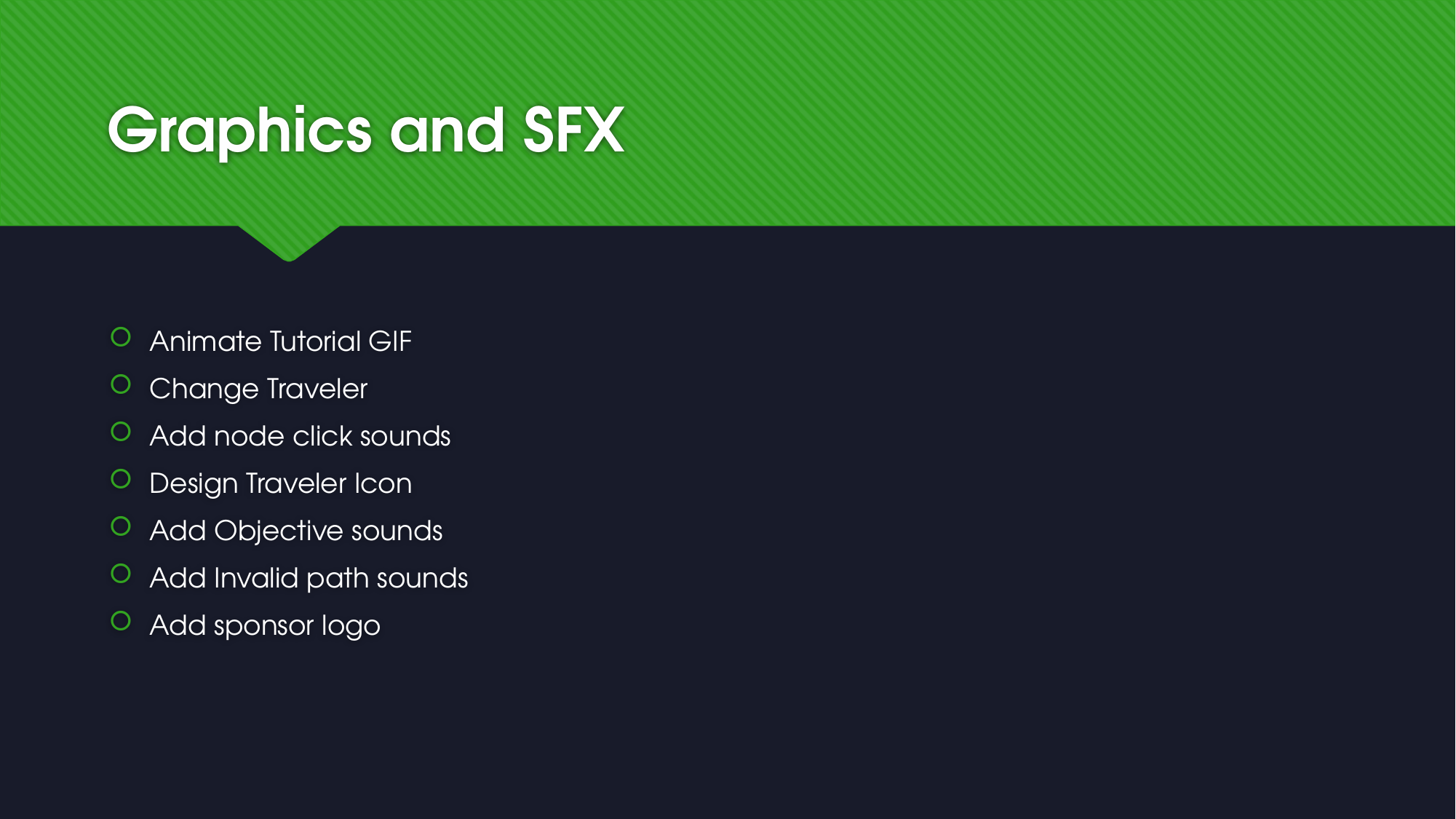

# Graphics and SFX
Animate Tutorial GIF
Change Traveler
Add node click sounds
Design Traveler Icon
Add Objective sounds
Add Invalid path sounds
Add sponsor logo